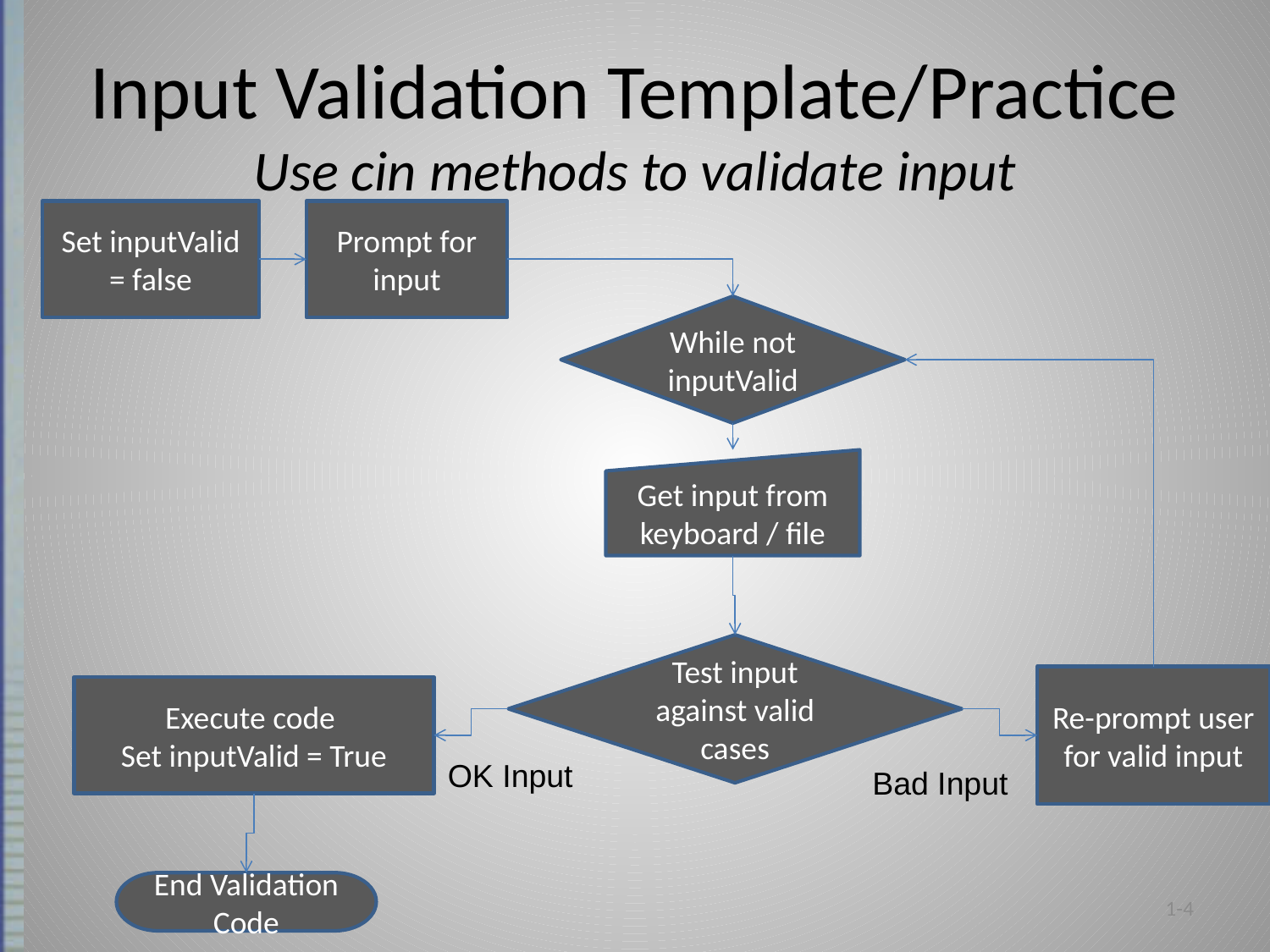

# Input Validation Template/Practice Use cin methods to validate input
Set inputValid = false
Prompt for input
While not inputValid
Get input from keyboard / file
Test input against valid cases
Re-prompt user for valid input
Execute code
Set inputValid = True
OK Input
Bad Input
End Validation Code
1-4